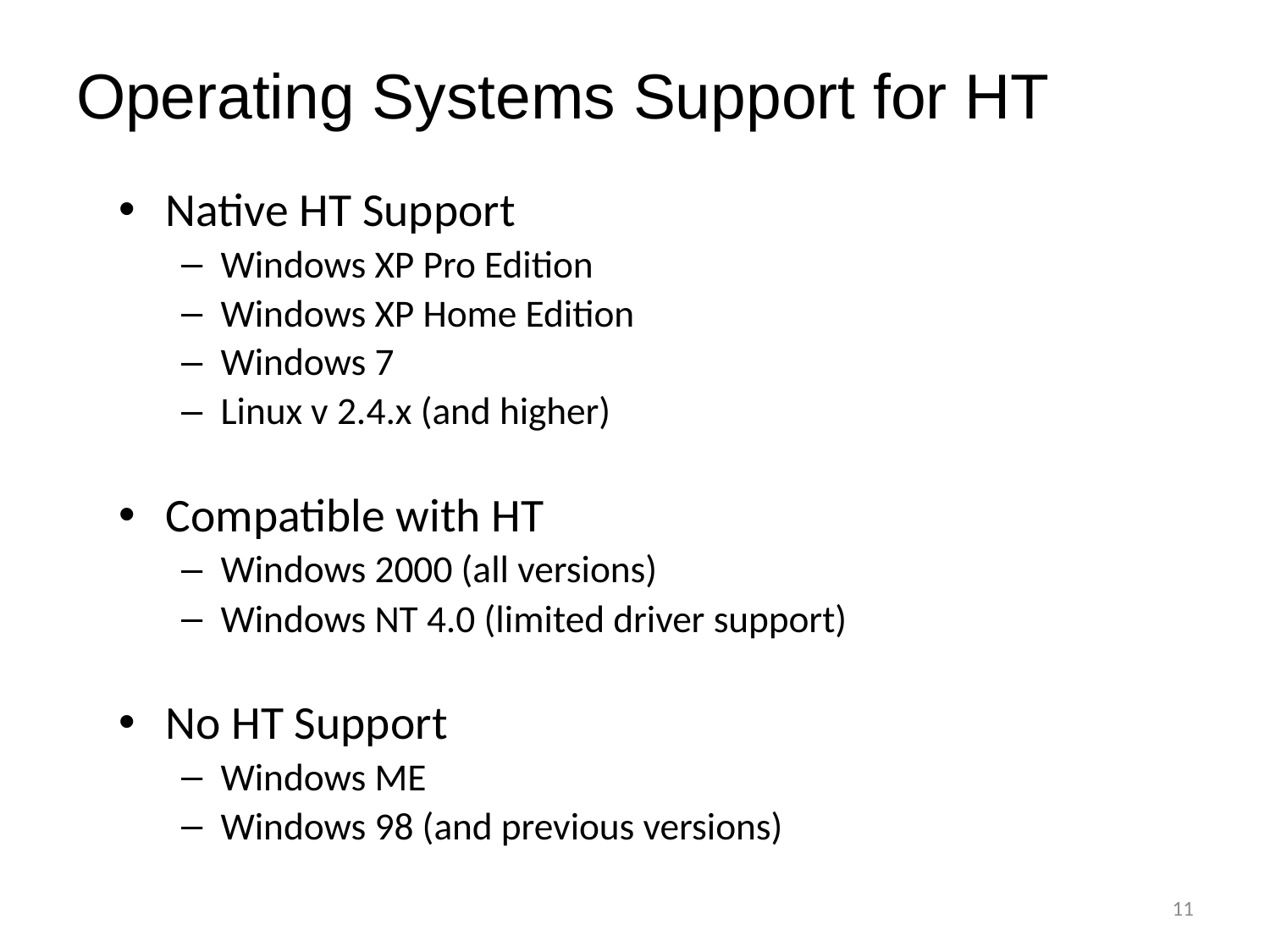

# Operating Systems Support for HT
Native HT Support
Windows XP Pro Edition
Windows XP Home Edition
Windows 7
Linux v 2.4.x (and higher)

Compatible with HT
Windows 2000 (all versions)
Windows NT 4.0 (limited driver support)

No HT Support
Windows ME
Windows 98 (and previous versions)

11